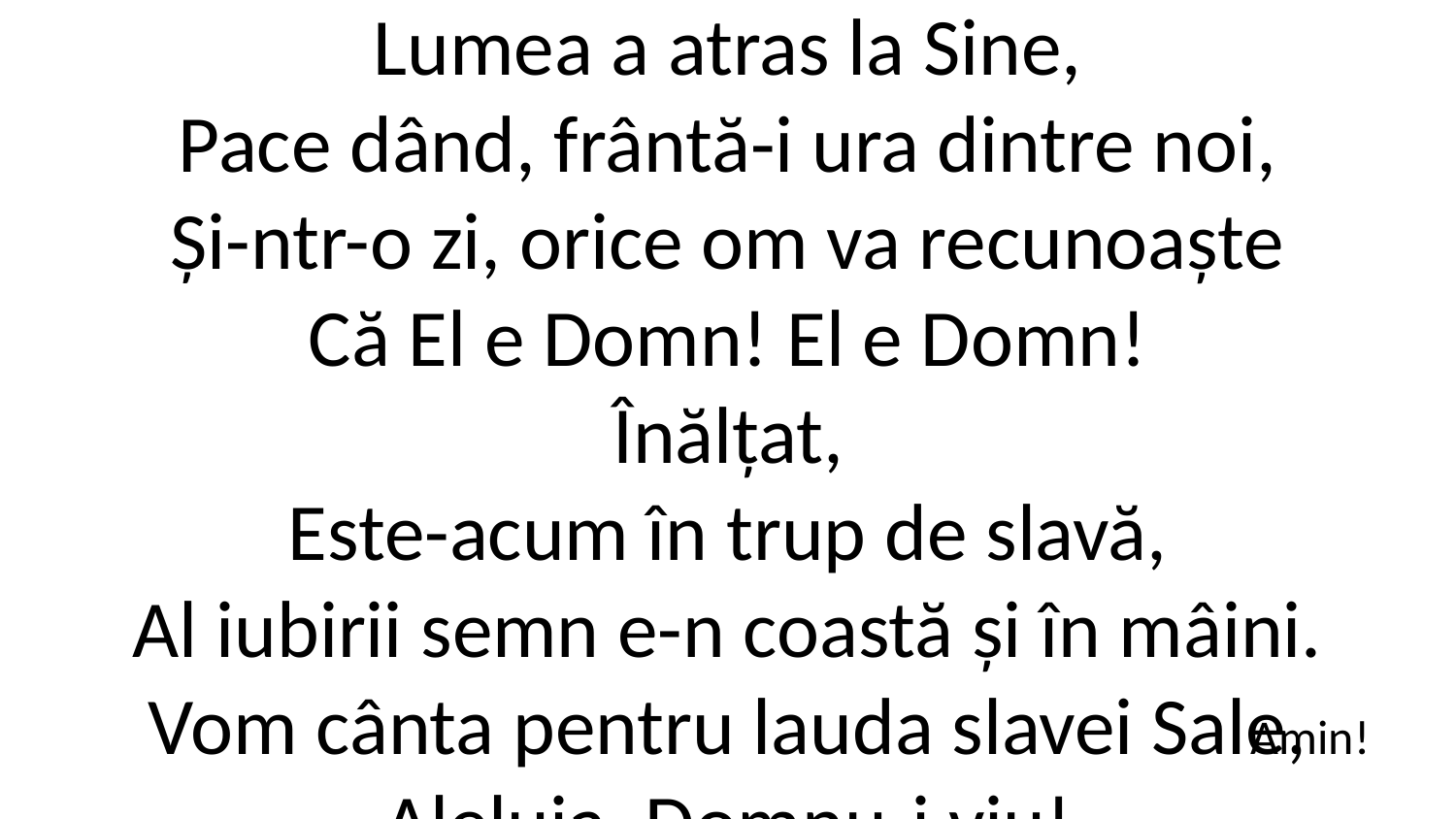

3. Înălțat,
Lumea a atras la Sine,
Pace dând, frântă-i ura dintre noi,
Și-ntr-o zi, orice om va recunoaște
Că El e Domn! El e Domn!
Înălțat,
Este-acum în trup de slavă,
Al iubirii semn e-n coastă și în mâini.
Vom cânta pentru lauda slavei Sale,
Aleluia, Domnu-i viu!
Aleluia, Domnu-i viu!

Amin!